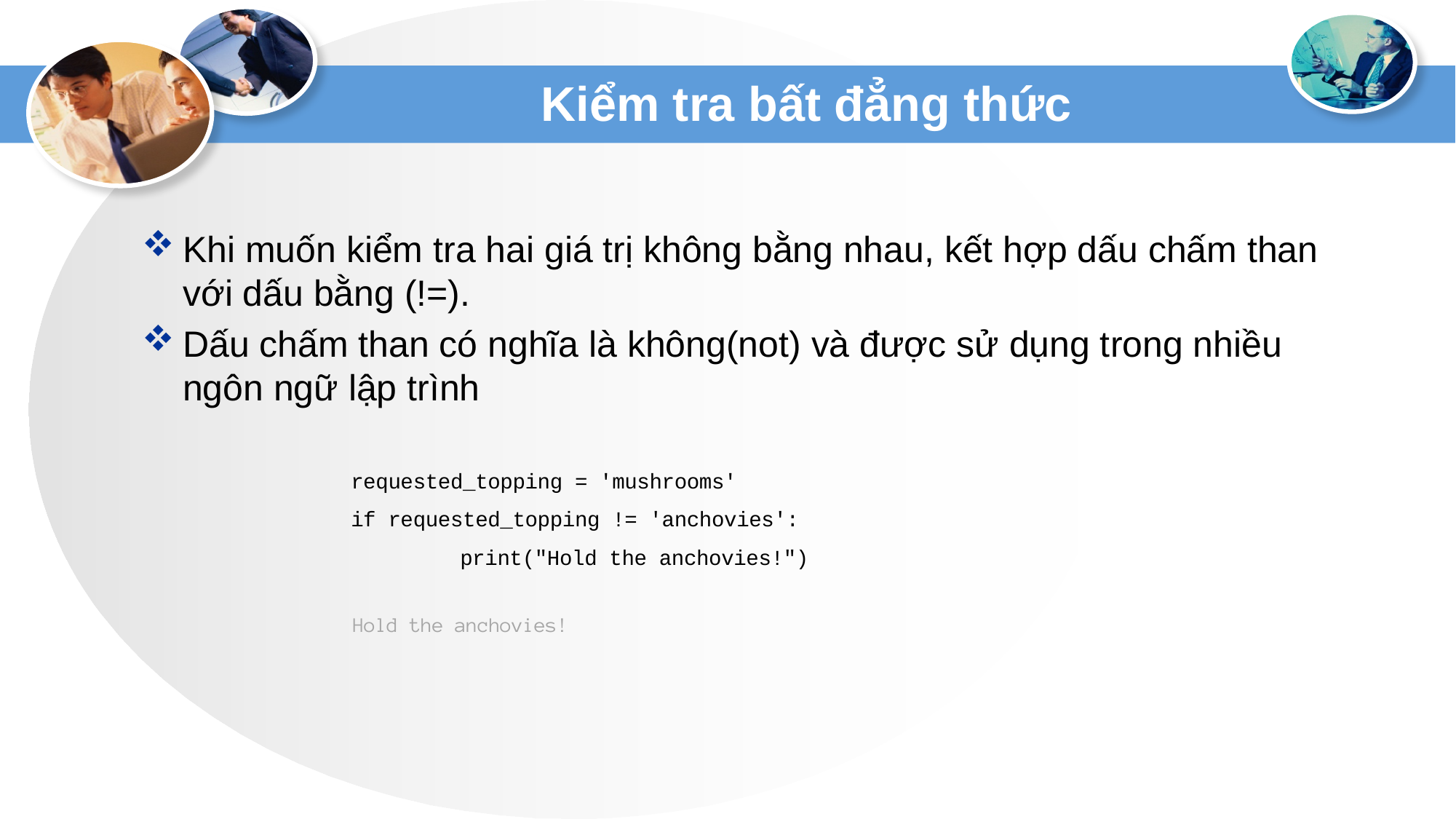

# Kiểm tra bất đẳng thức
Khi muốn kiểm tra hai giá trị không bằng nhau, kết hợp dấu chấm than với dấu bằng (!=).
Dấu chấm than có nghĩa là không(not) và được sử dụng trong nhiều ngôn ngữ lập trình
requested_topping = 'mushrooms'
if requested_topping != 'anchovies':
	print("Hold the anchovies!")
Hold the anchovies!